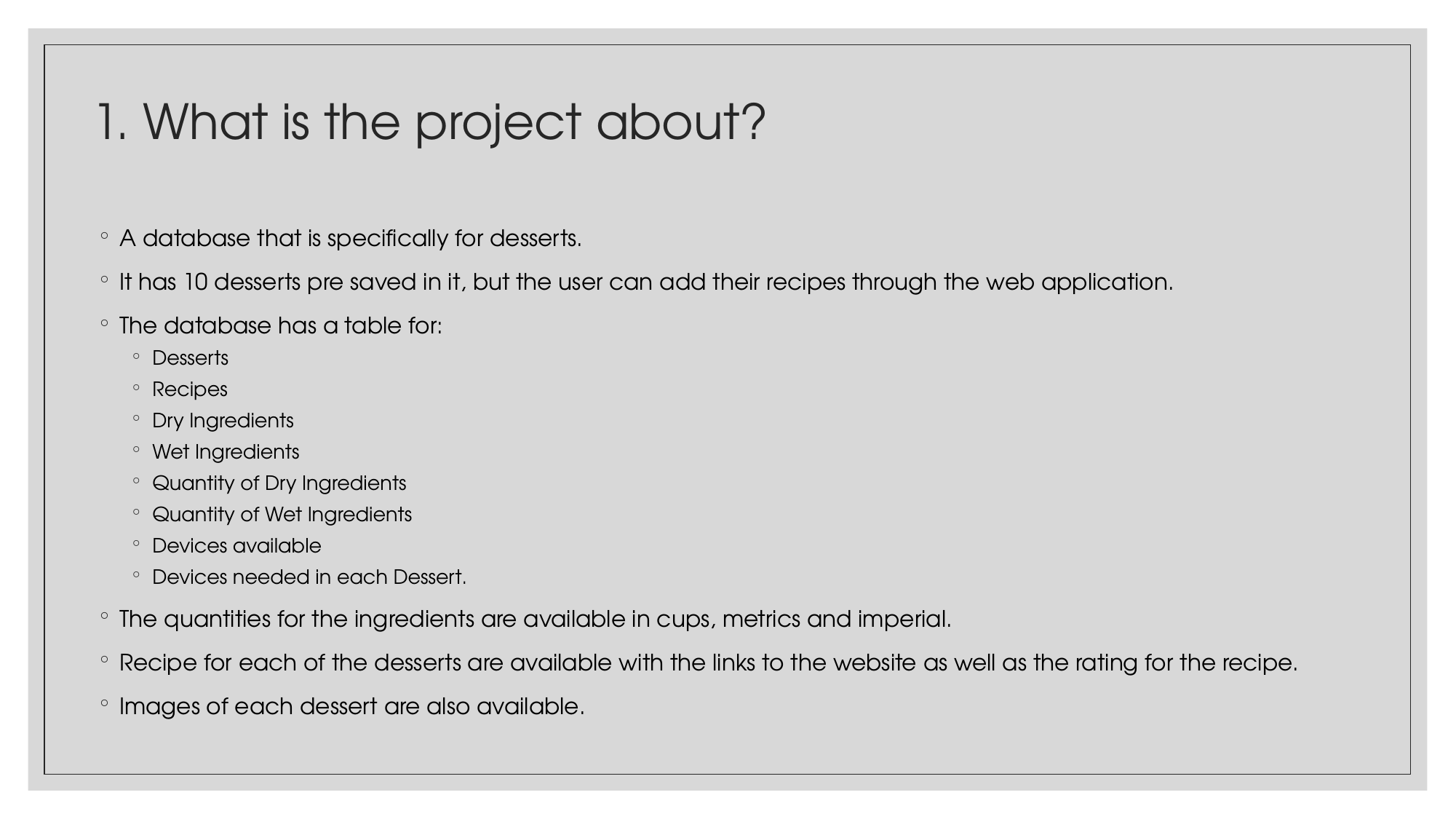

# 1. What is the project about?
A database that is specifically for desserts.
It has 10 desserts pre saved in it, but the user can add their recipes through the web application.
The database has a table for:
Desserts
Recipes
Dry Ingredients
Wet Ingredients
Quantity of Dry Ingredients
Quantity of Wet Ingredients
Devices available
Devices needed in each Dessert.
The quantities for the ingredients are available in cups, metrics and imperial.
Recipe for each of the desserts are available with the links to the website as well as the rating for the recipe.
Images of each dessert are also available.